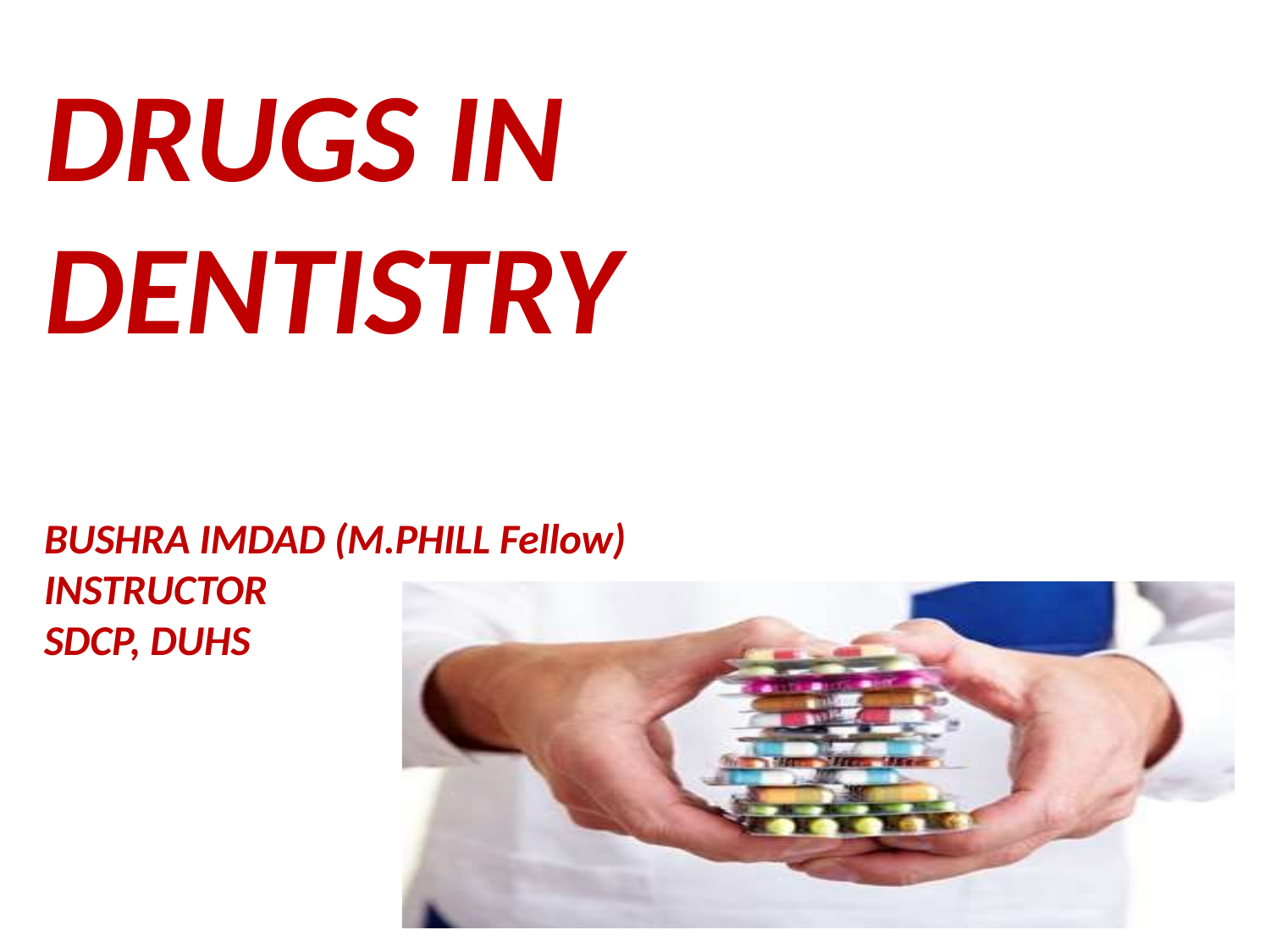

# DRUGS IN DENTISTRY BUSHRA IMDAD (M.PHILL Fellow) INSTRUCTOR SDCP, DUHS